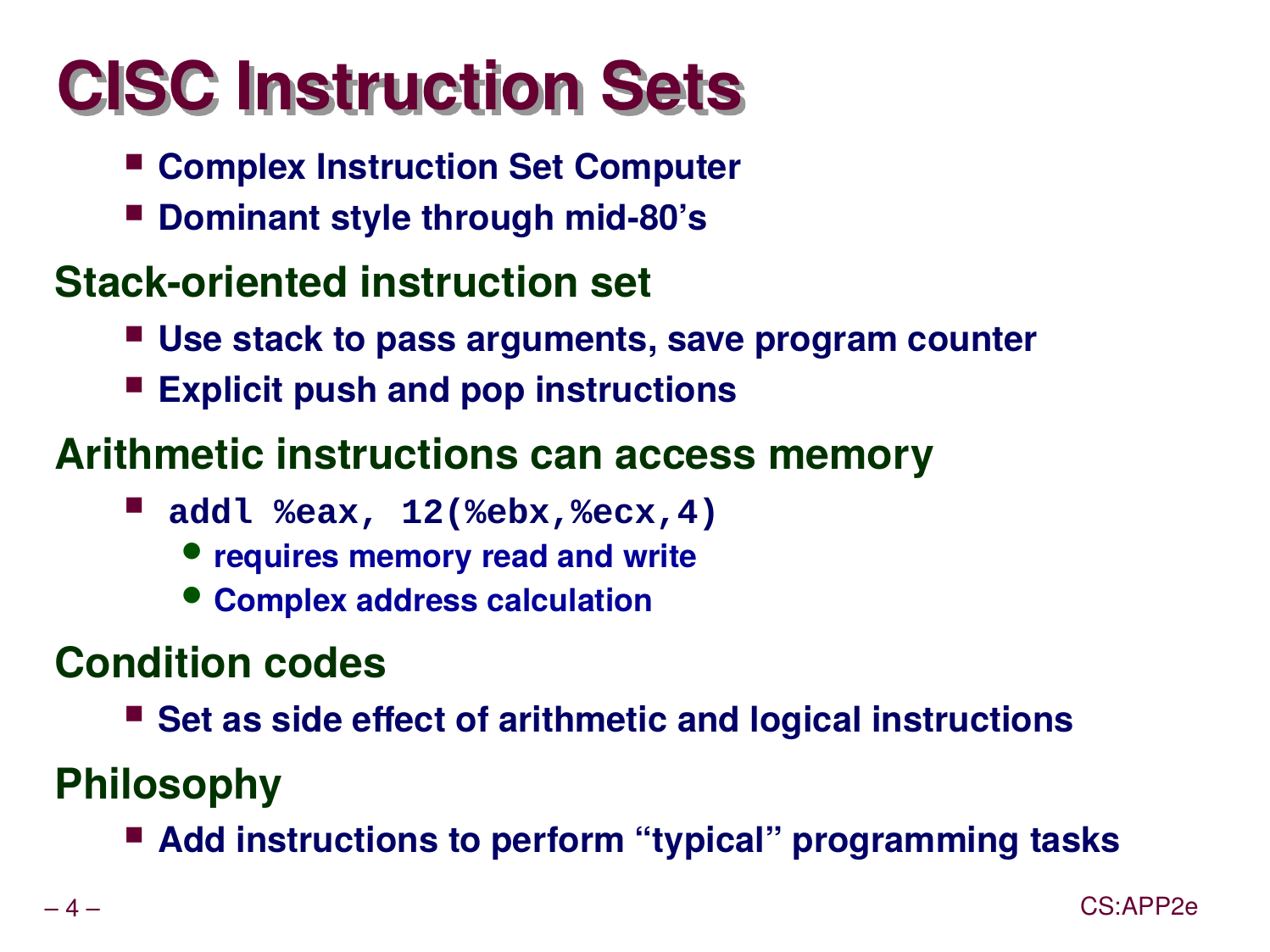

# CISC Instruction Sets
Complex Instruction Set Computer
Dominant style through mid-80’s
Stack-oriented instruction set
Use stack to pass arguments, save program counter
Explicit push and pop instructions
Arithmetic instructions can access memory
 addl %eax, 12(%ebx,%ecx,4)
requires memory read and write
Complex address calculation
Condition codes
Set as side effect of arithmetic and logical instructions
Philosophy
Add instructions to perform “typical” programming tasks